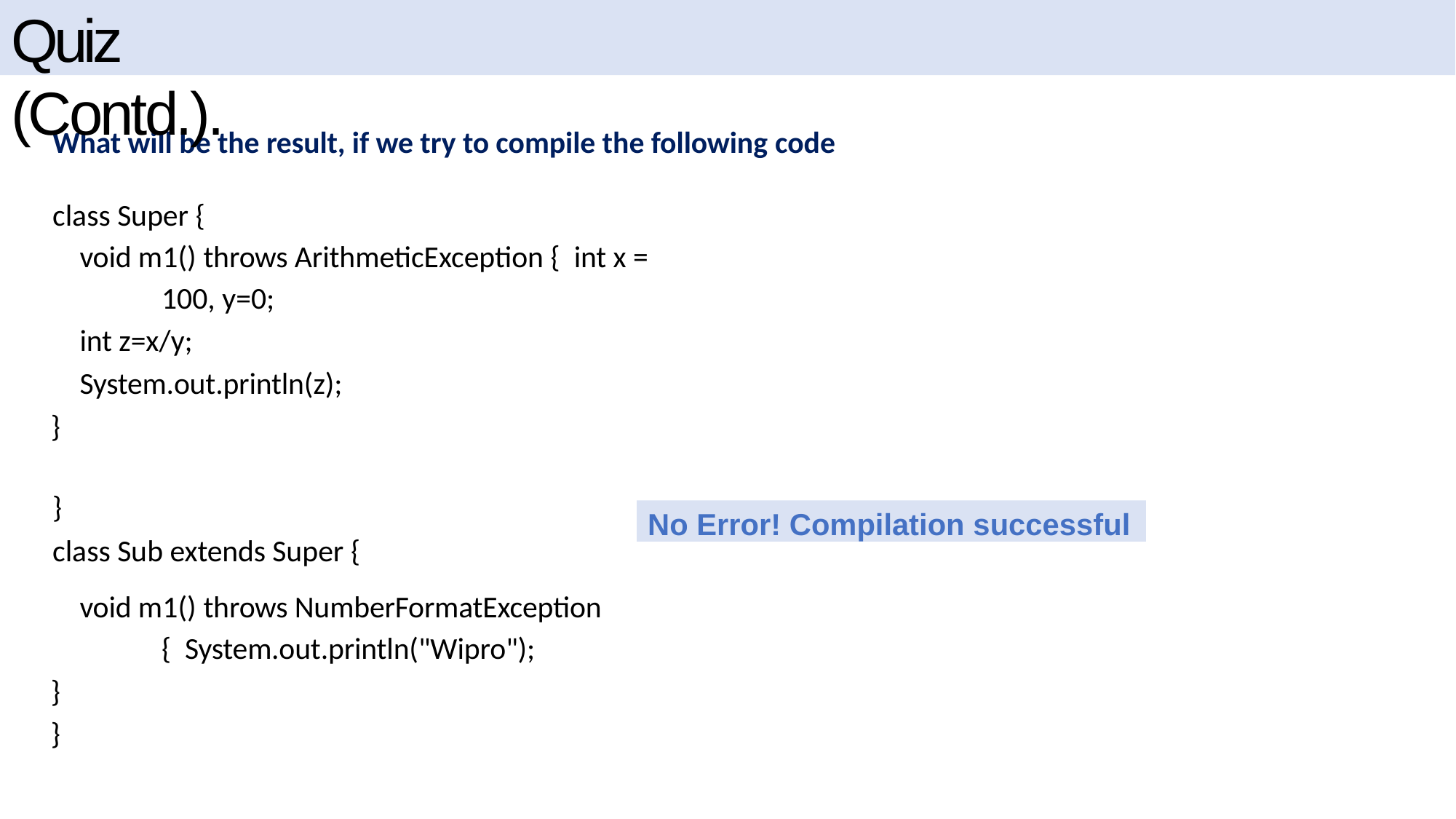

# Quiz (Contd.).
What will be the result, if we try to compile the following code

class Super {
void m1() throws ArithmeticException {  int x = 100, y=0;
int z=x/y;
System.out.println(z);
}
}
class Sub extends Super {
No Error! Compilation successful
void m1() throws NumberFormatException {  System.out.println("Wipro");
}
}